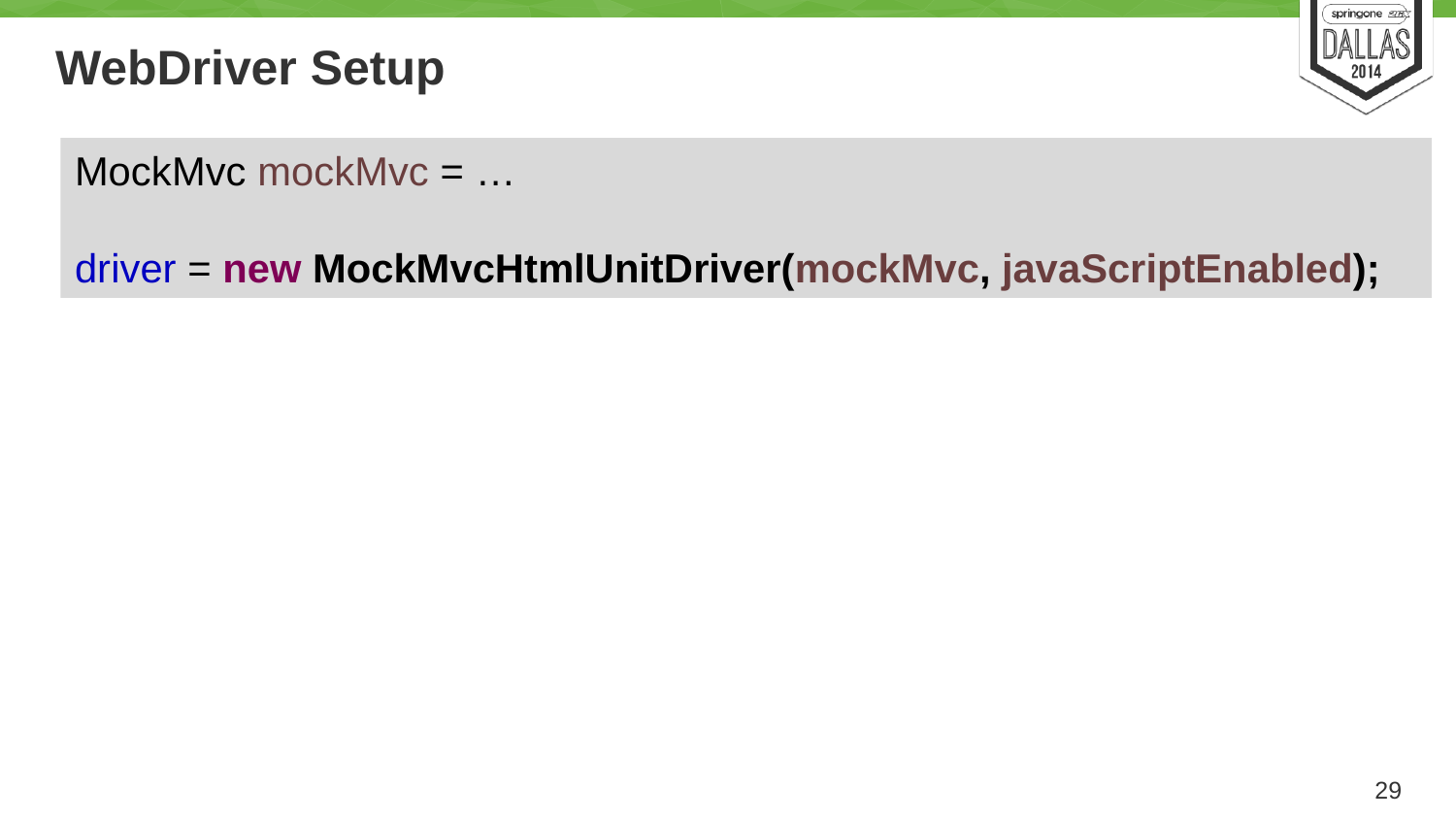

# WebDriver Setup
MockMvc mockMvc = …

driver = new MockMvcHtmlUnitDriver(mockMvc, javaScriptEnabled);
29